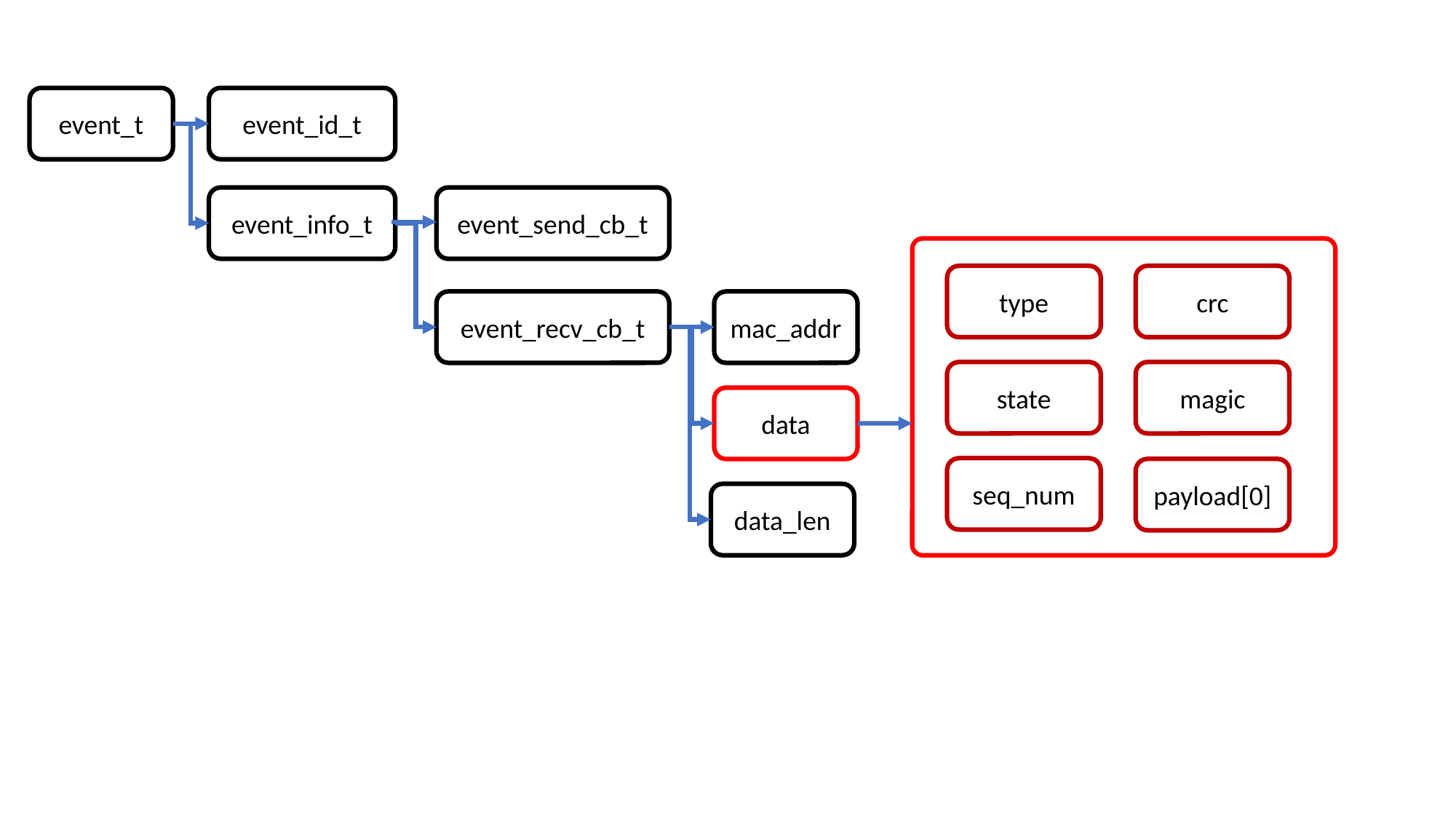

event_id_t
event_t
event_info_t
event_send_cb_t

type
crc
event_recv_cb_t
mac_addr
magic
state
data
seq_num
payload[0]
data_len